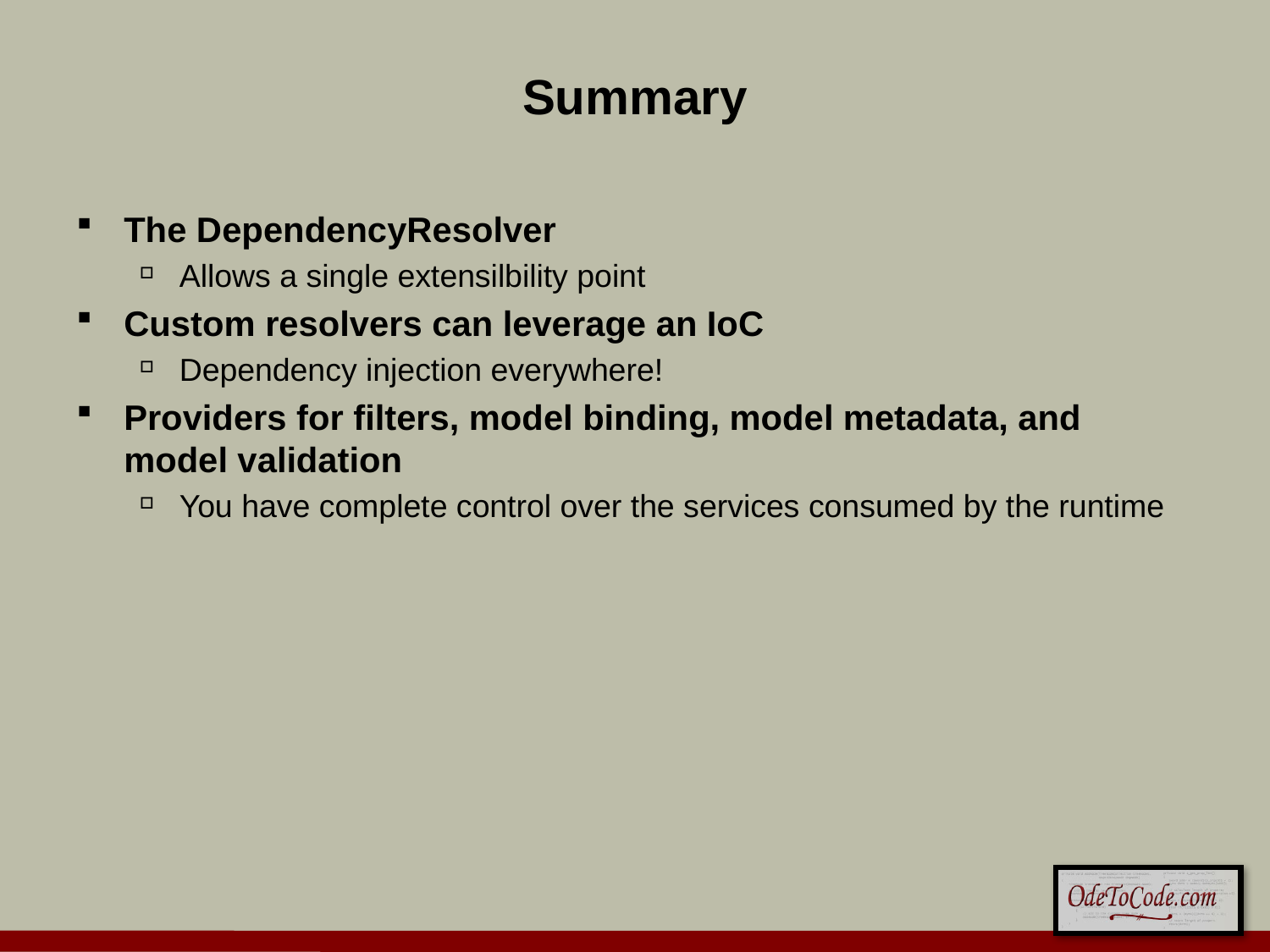

# Summary
The DependencyResolver
Allows a single extensilbility point
Custom resolvers can leverage an IoC
Dependency injection everywhere!
Providers for filters, model binding, model metadata, and model validation
You have complete control over the services consumed by the runtime